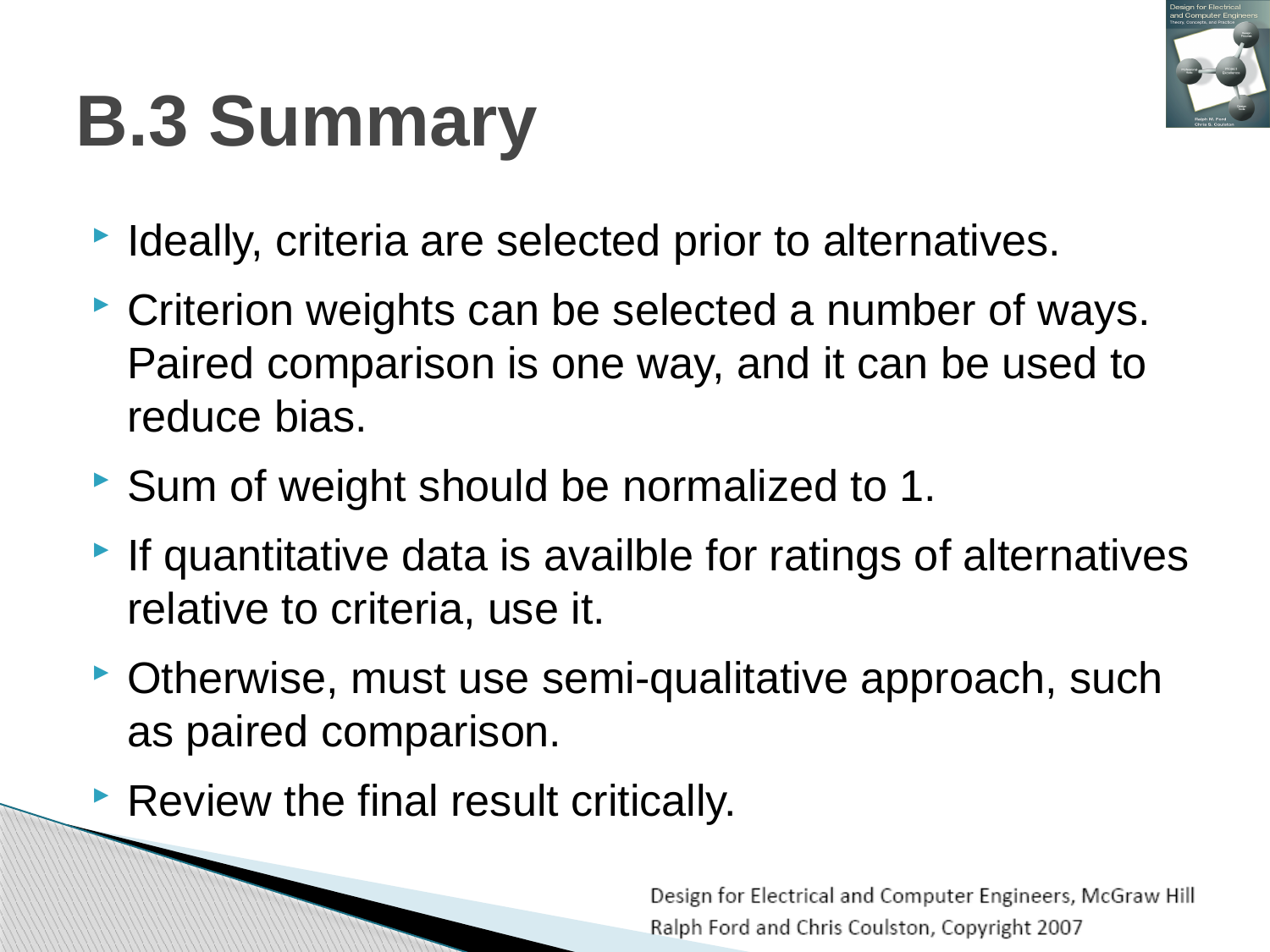

# B.3 Summary
Ideally, criteria are selected prior to alternatives.
Criterion weights can be selected a number of ways. Paired comparison is one way, and it can be used to reduce bias.
Sum of weight should be normalized to 1.
If quantitative data is availble for ratings of alternatives relative to criteria, use it.
Otherwise, must use semi-qualitative approach, such as paired comparison.
Review the final result critically.